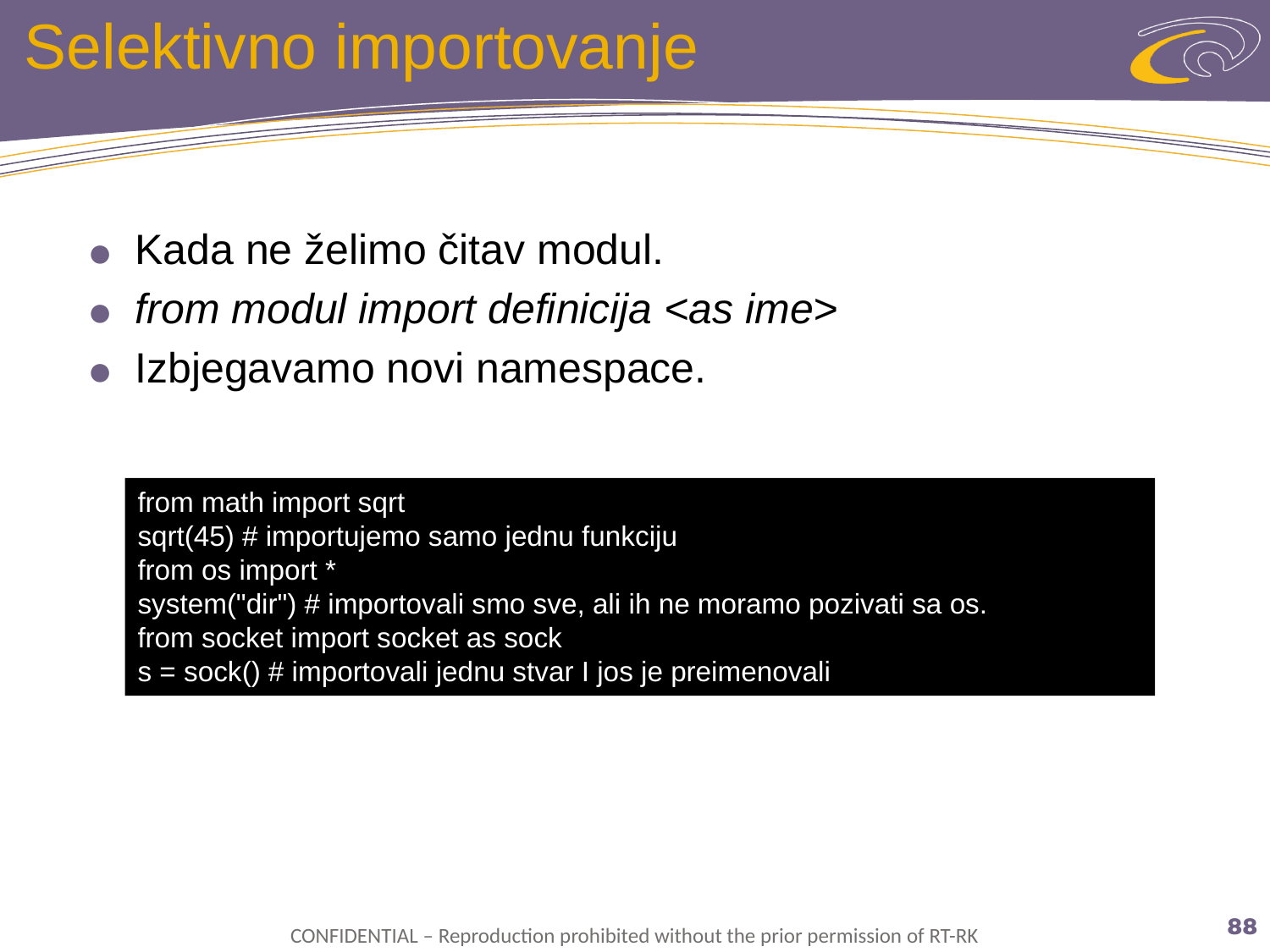

# Selektivno importovanje
Kada ne želimo čitav modul.
from modul import definicija <as ime>
Izbjegavamo novi namespace.

from math import sqrt
sqrt(45) # importujemo samo jednu funkciju
from os import *
system("dir") # importovali smo sve, ali ih ne moramo pozivati sa os.
from socket import socket as sock
s = sock() # importovali jednu stvar I jos je preimenovali